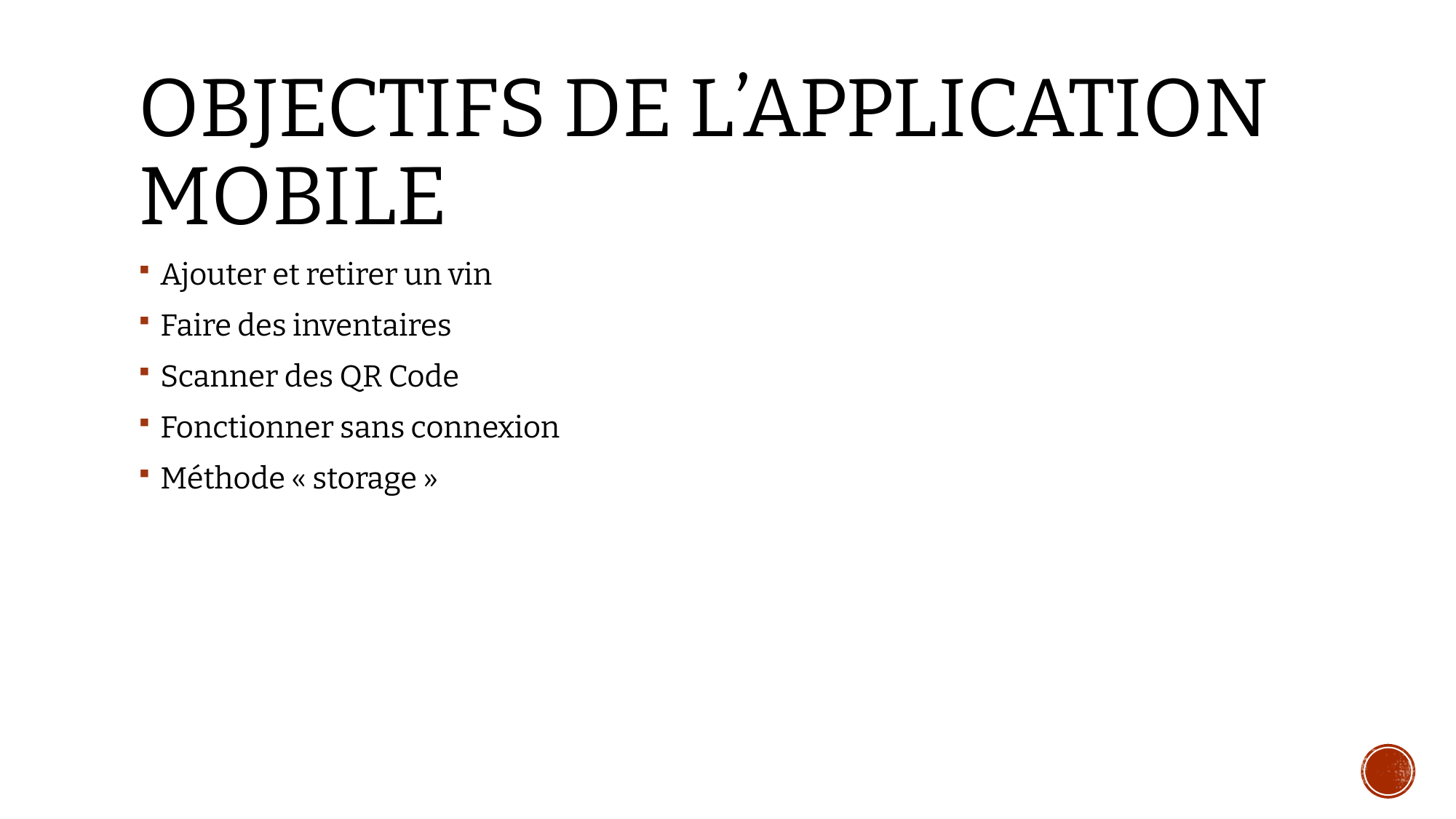

# Objectifs de l’application mobile
Ajouter et retirer un vin
Faire des inventaires
Scanner des QR Code
Fonctionner sans connexion
Méthode « storage »